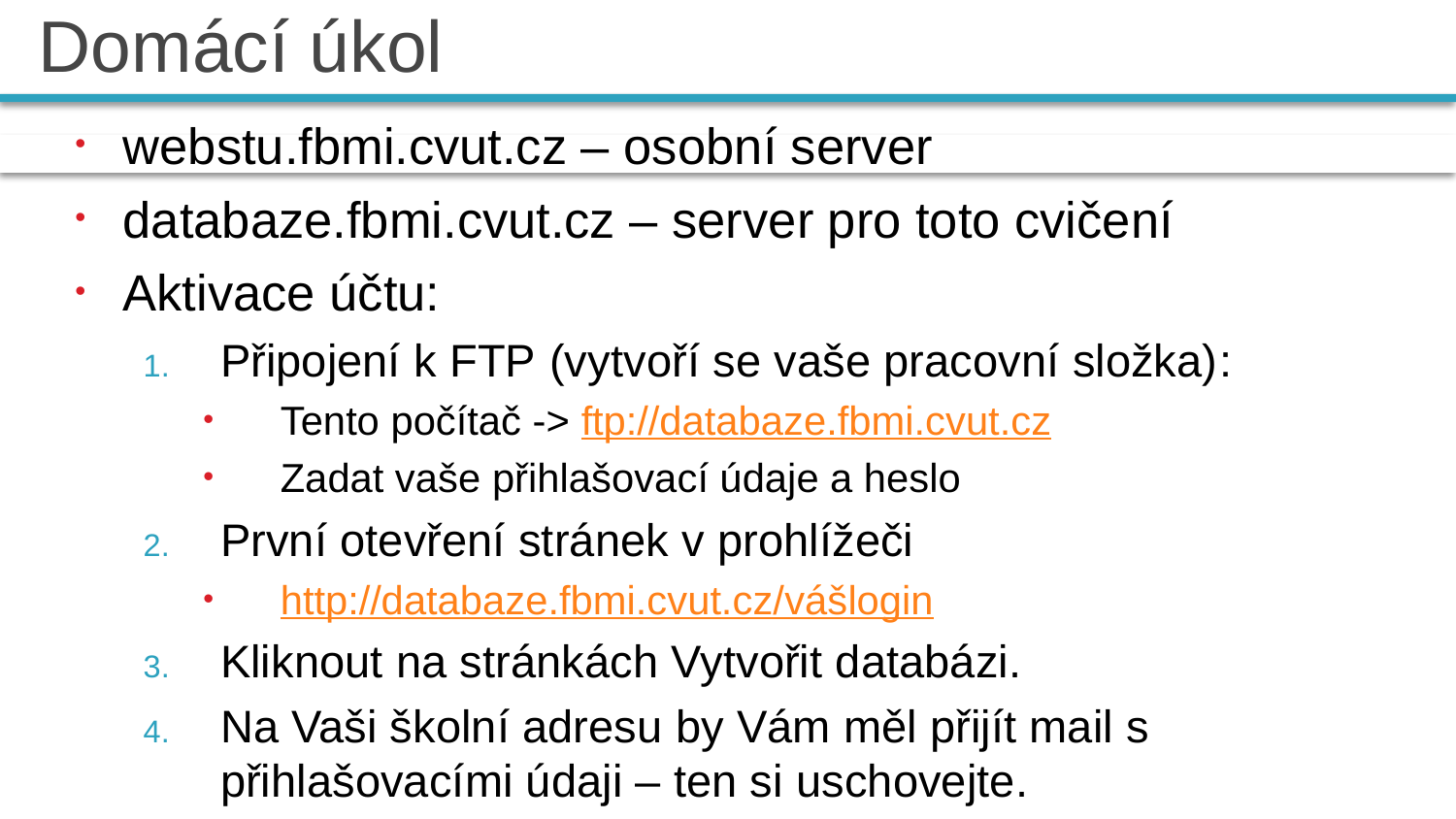

# Domácí úkol
webstu.fbmi.cvut.cz – osobní server
databaze.fbmi.cvut.cz – server pro toto cvičení
Aktivace účtu:
Připojení k FTP (vytvoří se vaše pracovní složka):
Tento počítač -> ftp://databaze.fbmi.cvut.cz
Zadat vaše přihlašovací údaje a heslo
První otevření stránek v prohlížeči
http://databaze.fbmi.cvut.cz/vášlogin
Kliknout na stránkách Vytvořit databázi.
Na Vaši školní adresu by Vám měl přijít mail s přihlašovacími údaji – ten si uschovejte.